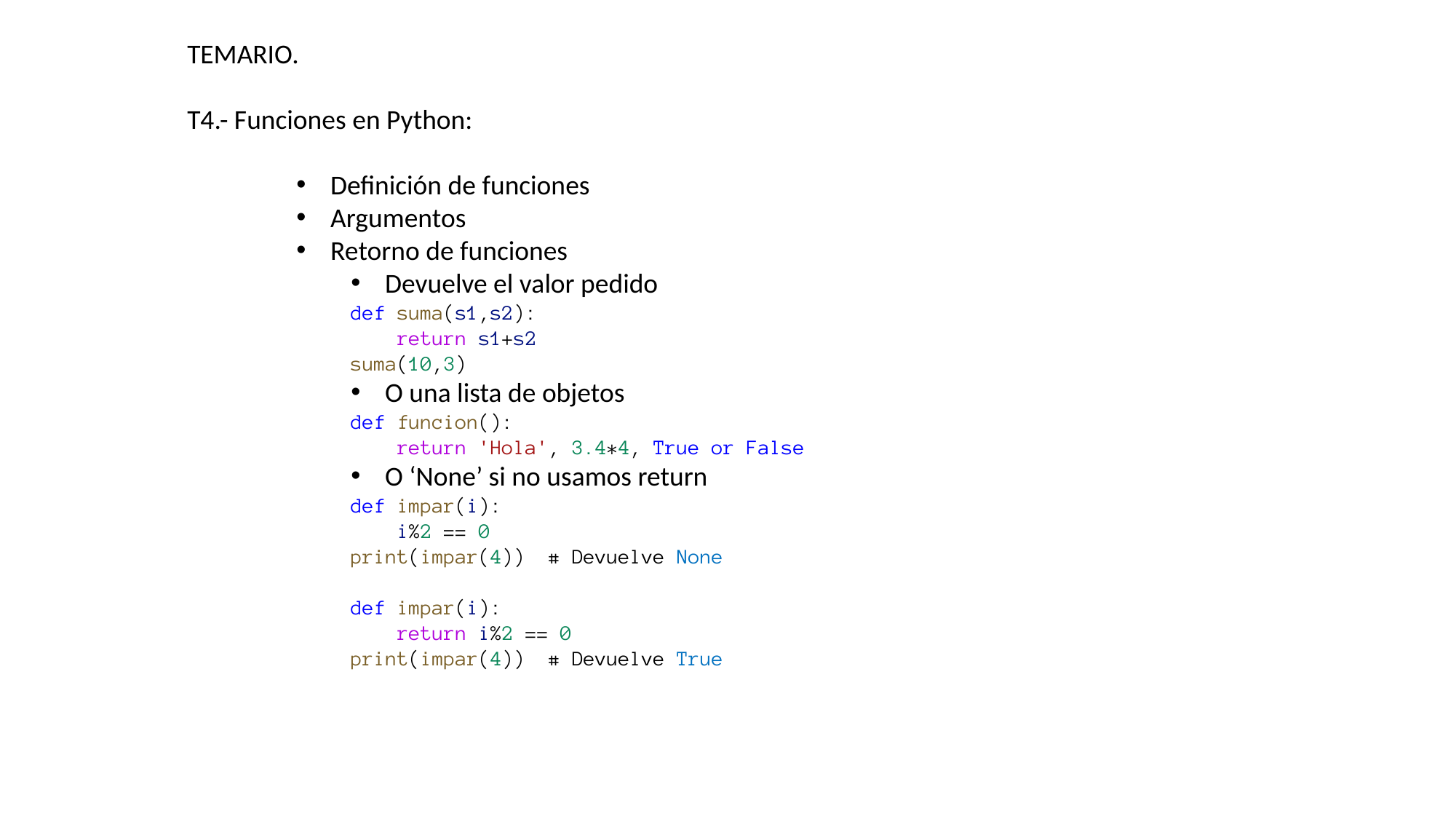

TEMARIO.

T4.- Funciones en Python:

Definición de funciones
Argumentos
Retorno de funciones
Devuelve el valor pedido
def suma(s1,s2):
    return s1+s2
suma(10,3)
O una lista de objetos
def funcion():
    return 'Hola', 3.4*4, True or False
O ‘None’ si no usamos return
def impar(i):
    i%2 == 0
print(impar(4))  # Devuelve None

def impar(i):
    return i%2 == 0
print(impar(4))  # Devuelve True